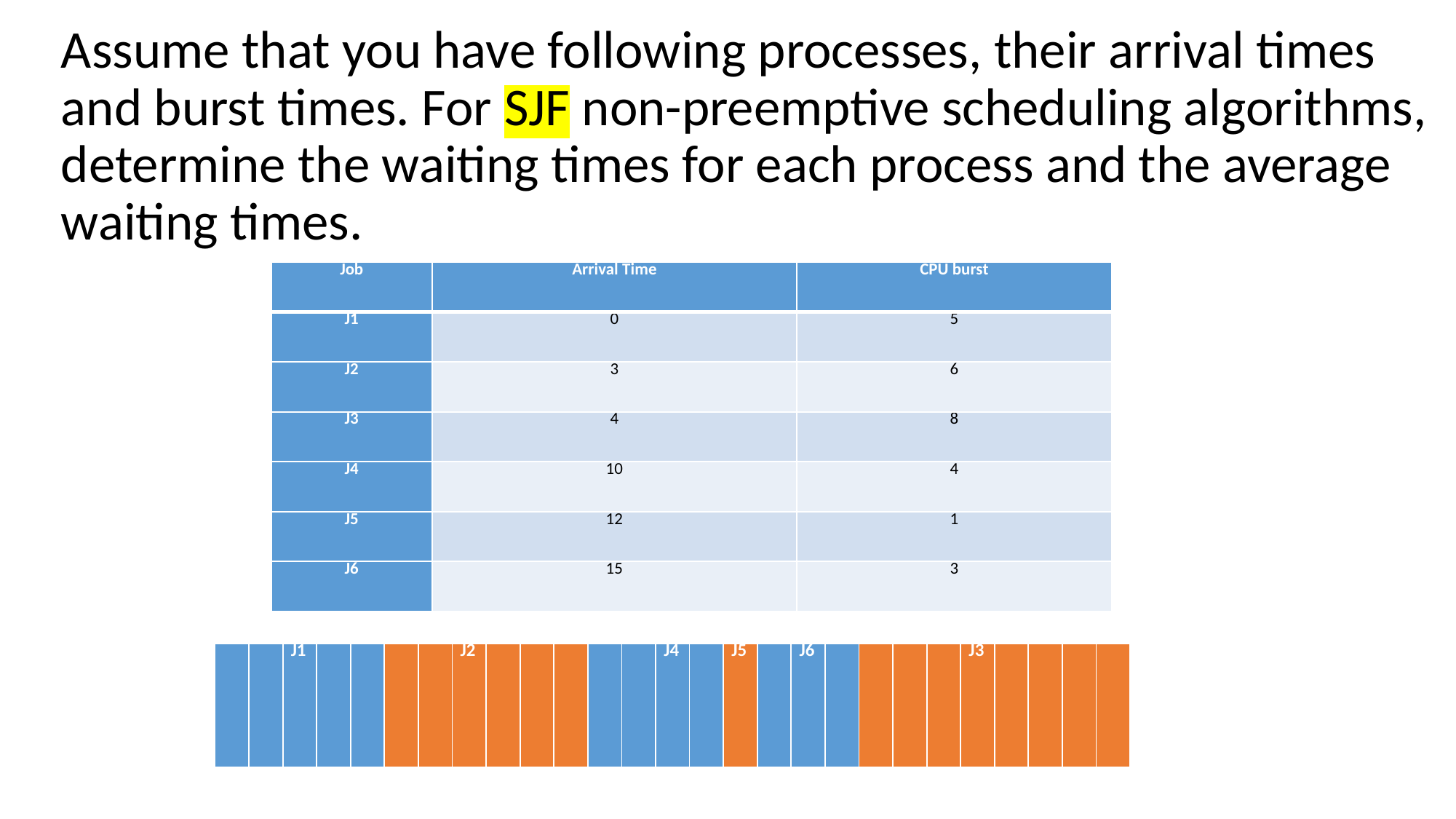

# Assume that you have following processes, their arrival times and burst times. For SJF non-preemptive scheduling algorithms, determine the waiting times for each process and the average waiting times.
| Job | Arrival Time | CPU burst |
| --- | --- | --- |
| J1 | 0 | 5 |
| J2 | 3 | 6 |
| J3 | 4 | 8 |
| J4 | 10 | 4 |
| J5 | 12 | 1 |
| J6 | 15 | 3 |
|  |  | J1 |  |  |  |  | J2 |  |  |  |  |  | J4 |  | J5 |  | J6 |  |  |  |  | J3 |  |  |  |  |
| --- | --- | --- | --- | --- | --- | --- | --- | --- | --- | --- | --- | --- | --- | --- | --- | --- | --- | --- | --- | --- | --- | --- | --- | --- | --- | --- |